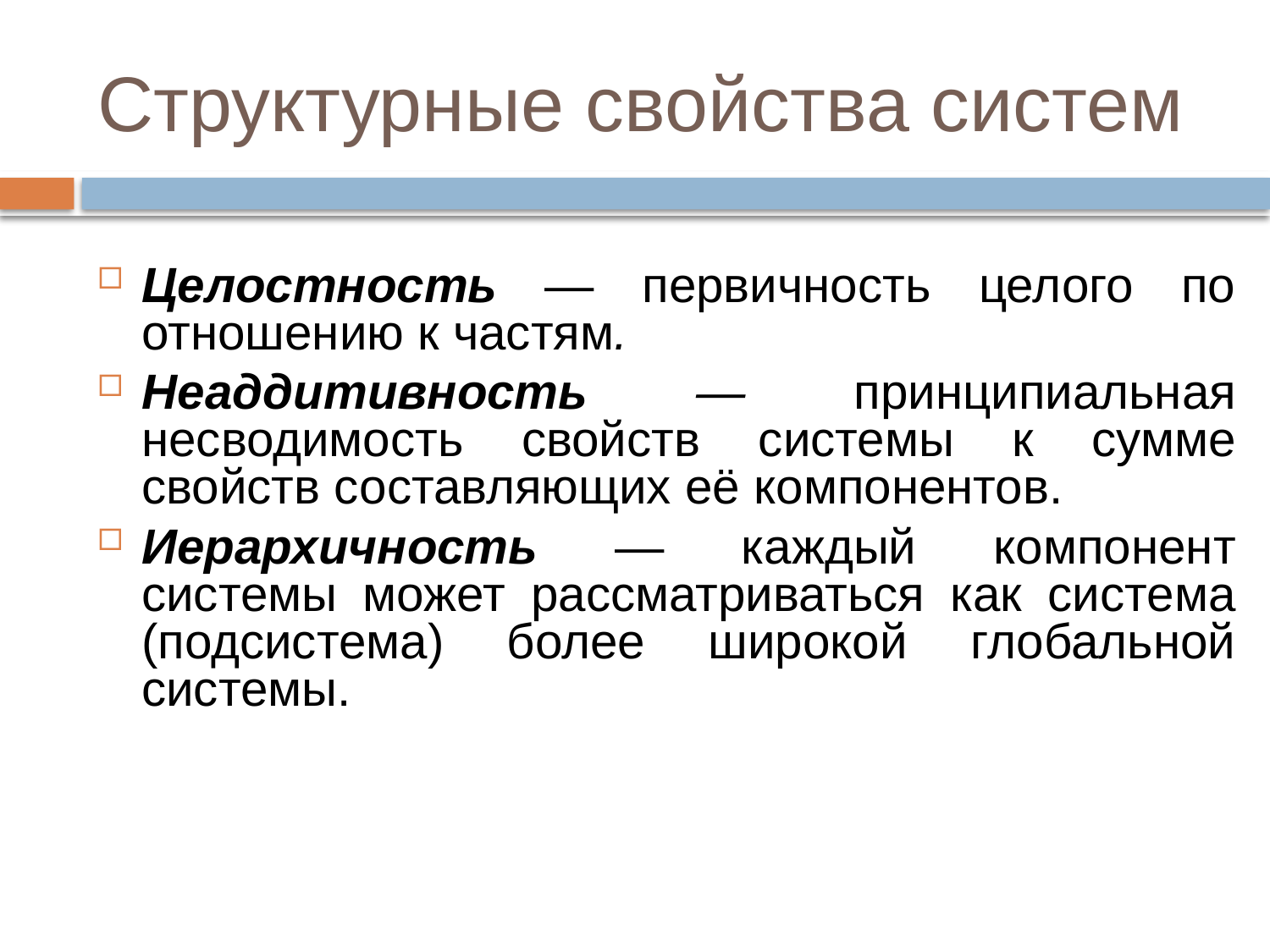

# Структурные свойства систем
Целостность — первичность целого по отношению к частям.
Неаддитивность — принципиальная несводимость свойств системы к сумме свойств составляющих её компонентов.
Иерархичность — каждый компонент системы может рассматриваться как система (подсистема) более широкой глобальной системы.